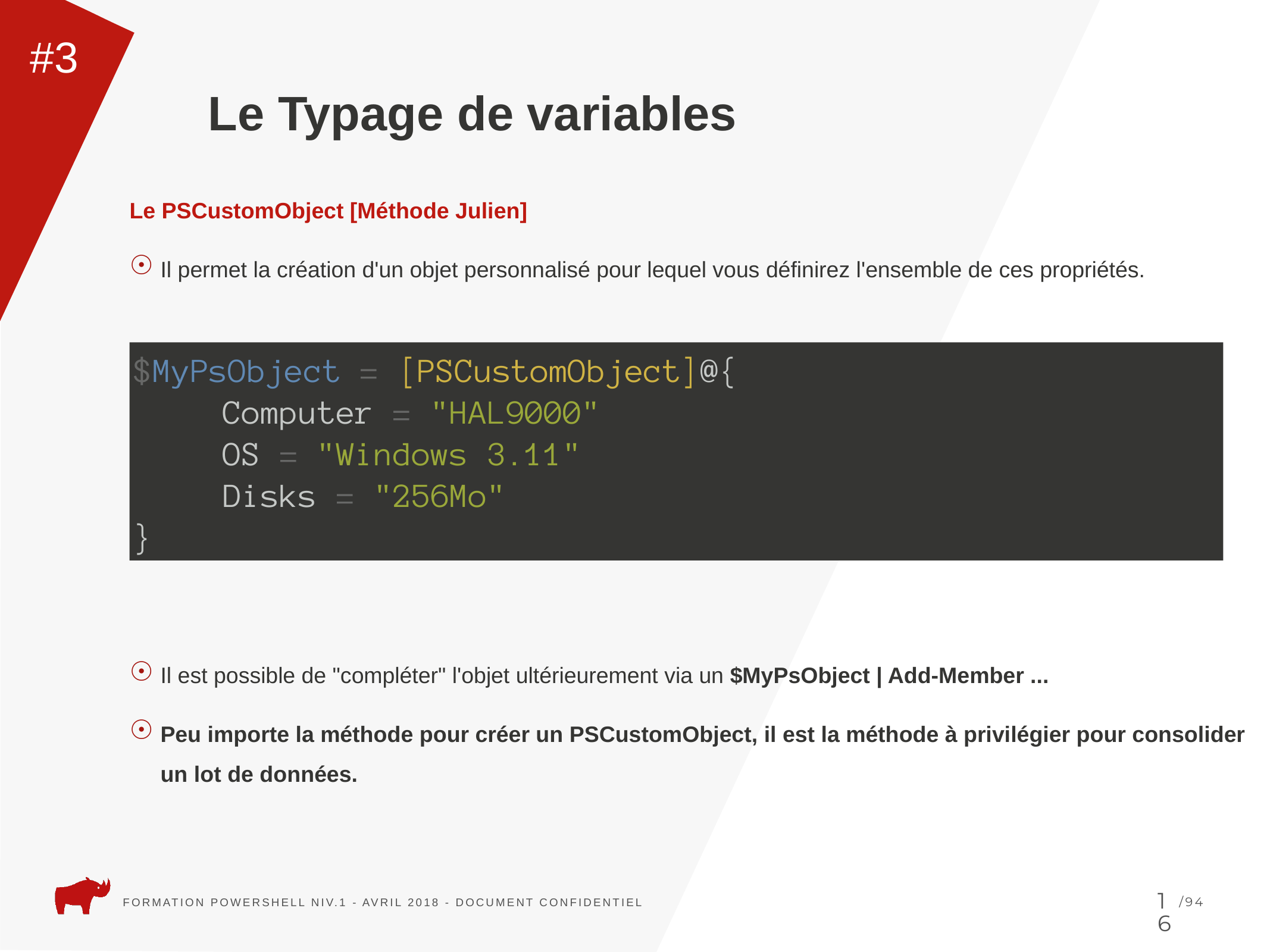

Le Typage de variables
#3
Le PSCustomObject [Méthode Julien]
Il permet la création d'un objet personnalisé pour lequel vous définirez l'ensemble de ces propriétés.

Il est possible de "compléter" l'objet ultérieurement via un $MyPsObject | Add-Member ...
Peu importe la méthode pour créer un PSCustomObject, il est la méthode à privilégier pour consolider un lot de données.

$MyPsObject = [PSCustomObject]@{
	Computer = "HAL9000"
	OS = "Windows 3.11"
	Disks = "256Mo"
}
16